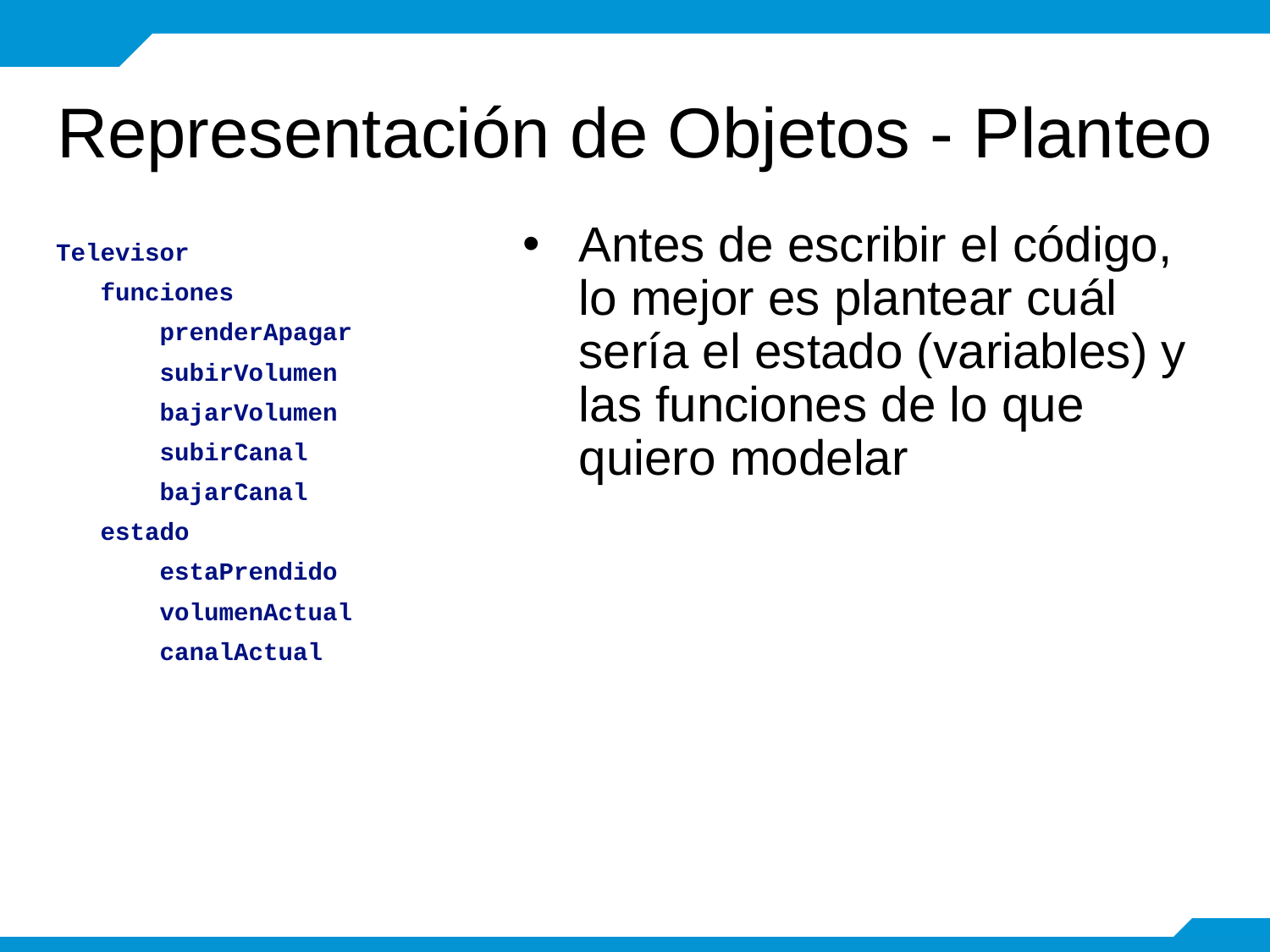

# Representación de Objetos - Planteo
Televisor
   funciones
       prenderApagar
       subirVolumen
       bajarVolumen
       subirCanal
       bajarCanal
   estado
       estaPrendido
       volumenActual
       canalActual
Antes de escribir el código, lo mejor es plantear cuál sería el estado (variables) y las funciones de lo que quiero modelar